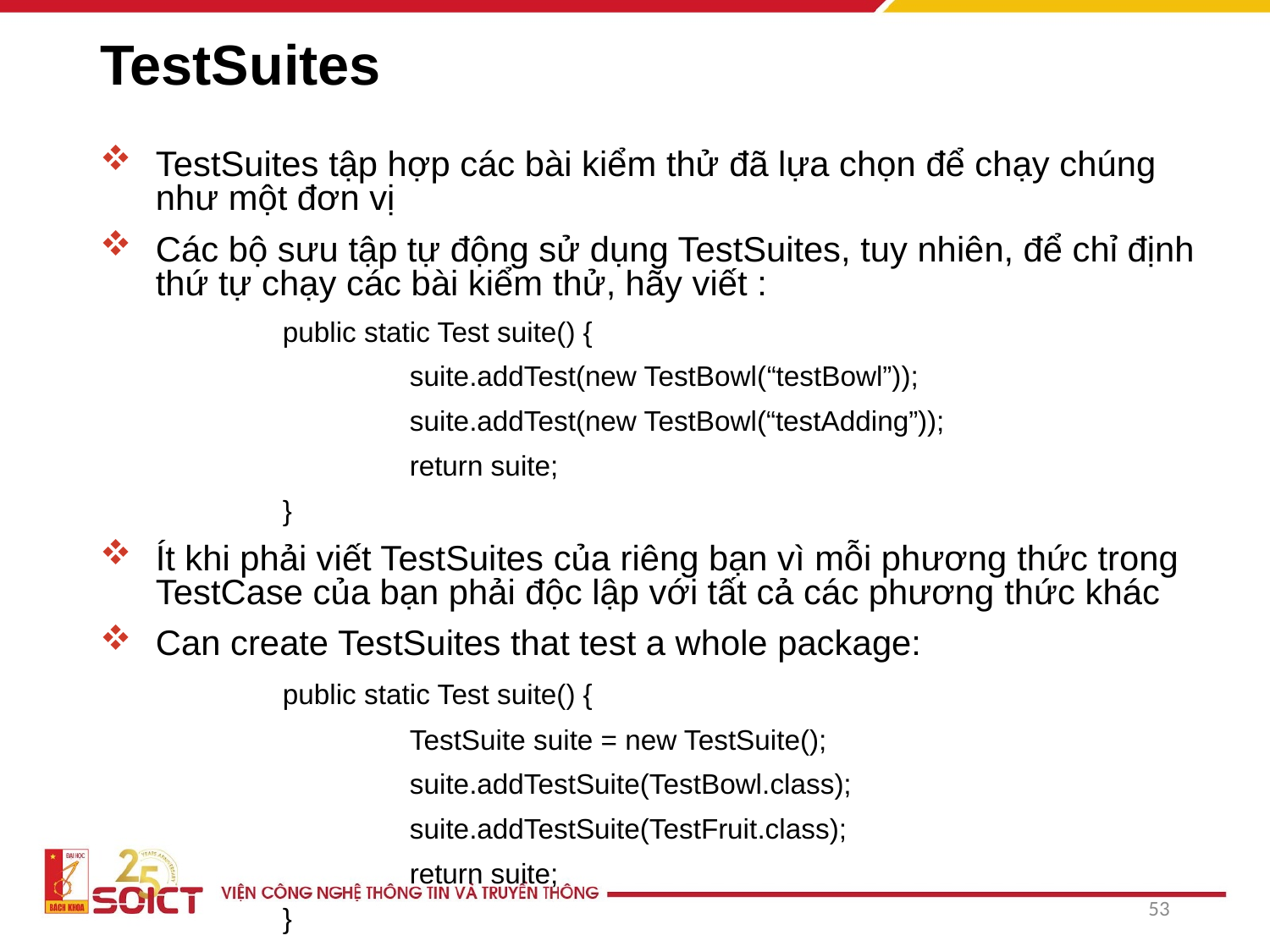

# TestSuites
TestSuites tập hợp các bài kiểm thử đã lựa chọn để chạy chúng như một đơn vị
Các bộ sưu tập tự động sử dụng TestSuites, tuy nhiên, để chỉ định thứ tự chạy các bài kiểm thử, hãy viết :
		public static Test suite() {
			suite.addTest(new TestBowl(“testBowl”));
			suite.addTest(new TestBowl(“testAdding”));
			return suite;
		}
Ít khi phải viết TestSuites của riêng bạn vì mỗi phương thức trong TestCase của bạn phải độc lập với tất cả các phương thức khác
Can create TestSuites that test a whole package:
		public static Test suite() {
			TestSuite suite = new TestSuite();
			suite.addTestSuite(TestBowl.class);
			suite.addTestSuite(TestFruit.class);
			return suite;
		}

53